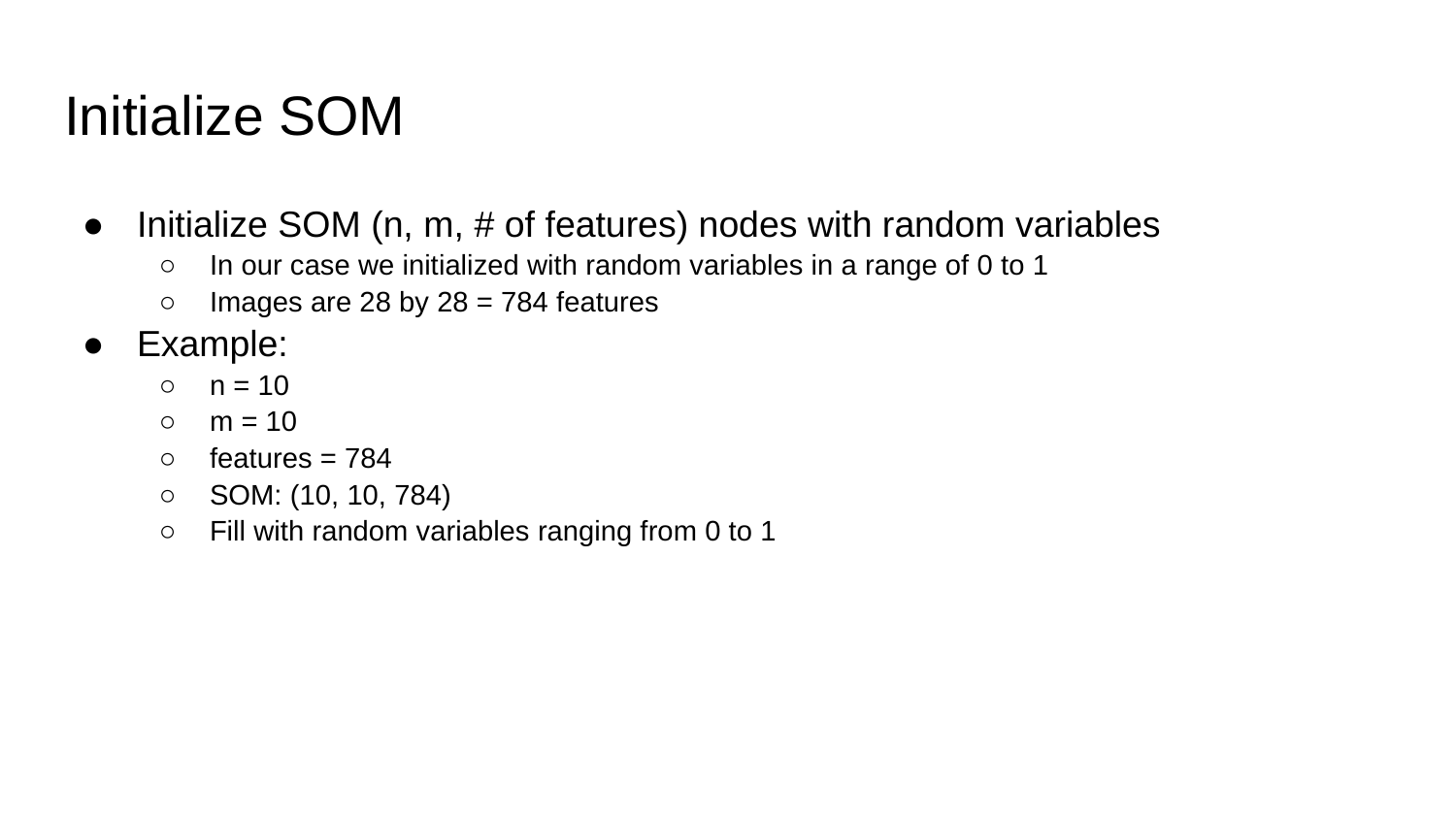

# Initialize SOM
Initialize SOM (n, m, # of features) nodes with random variables
In our case we initialized with random variables in a range of 0 to 1
Images are 28 by 28 = 784 features
Example:
n = 10
m = 10
features = 784
SOM: (10, 10, 784)
Fill with random variables ranging from 0 to 1